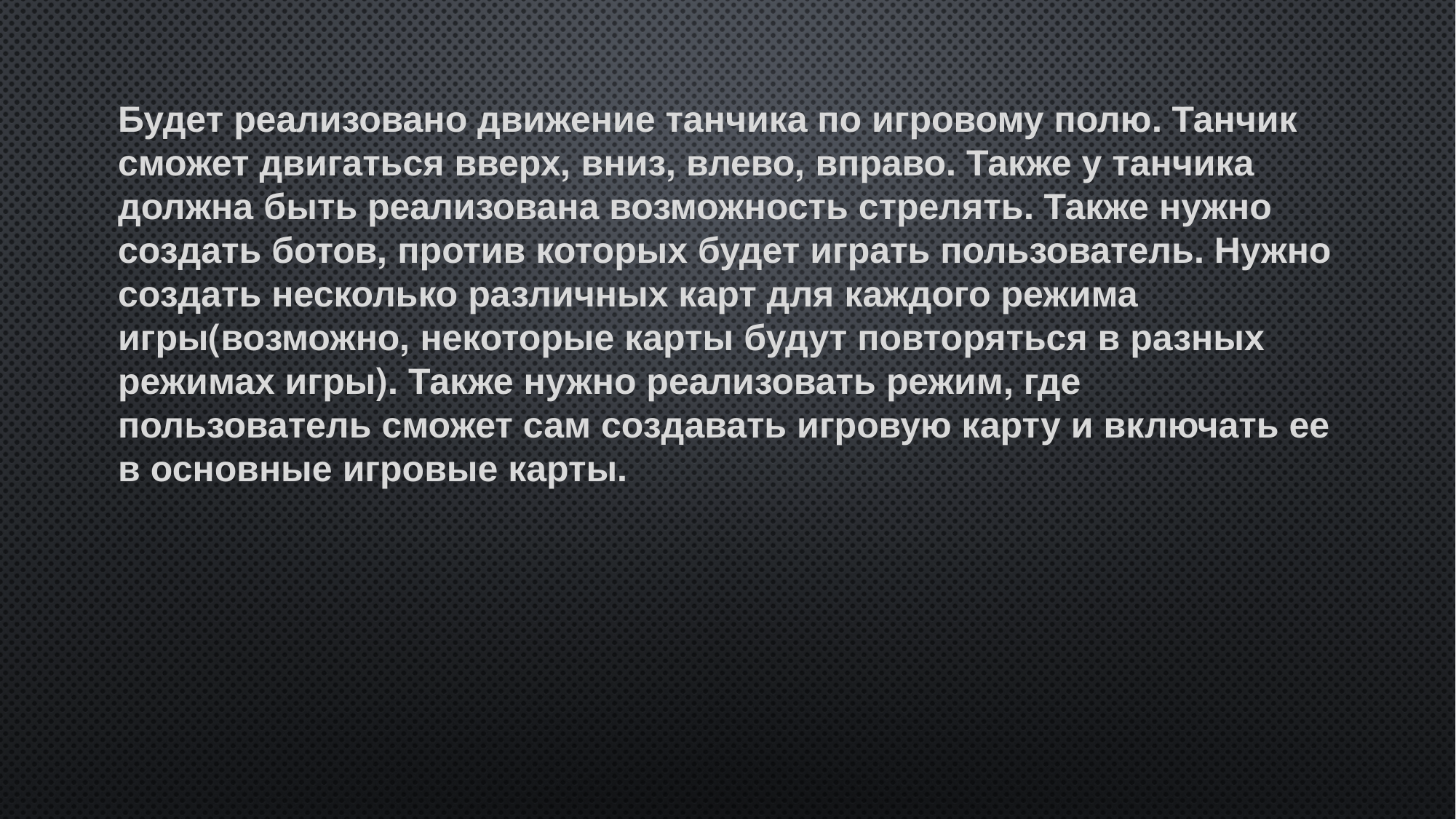

Будет реализовано движение танчика по игровому полю. Танчик сможет двигаться вверх, вниз, влево, вправо. Также у танчика должна быть реализована возможность стрелять. Также нужно создать ботов, против которых будет играть пользователь. Нужно создать несколько различных карт для каждого режима игры(возможно, некоторые карты будут повторяться в разных режимах игры). Также нужно реализовать режим, где пользователь сможет сам создавать игровую карту и включать ее в основные игровые карты.